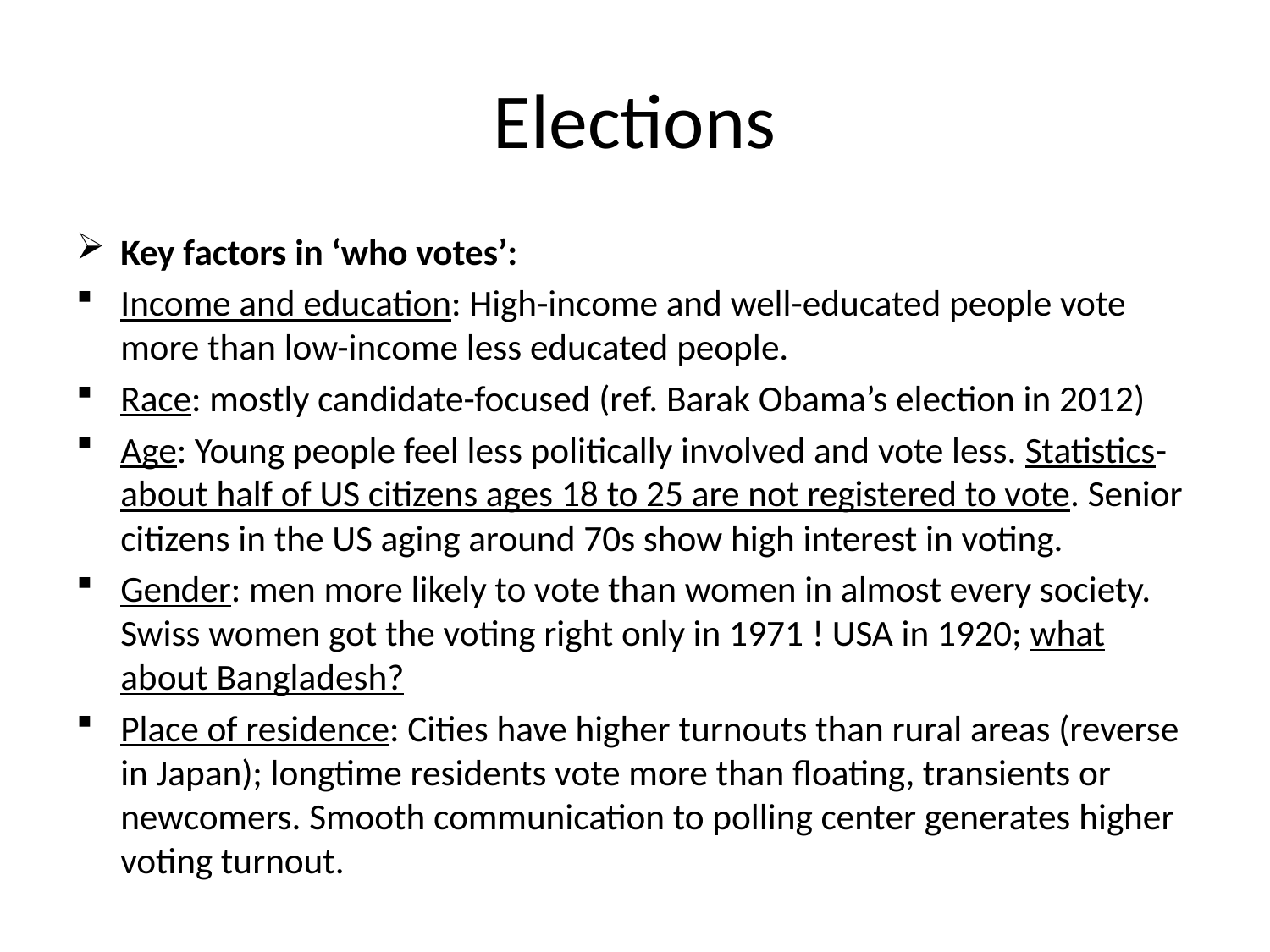

# Elections
Key factors in ‘who votes’:
Income and education: High-income and well-educated people vote more than low-income less educated people.
Race: mostly candidate-focused (ref. Barak Obama’s election in 2012)
Age: Young people feel less politically involved and vote less. Statistics- about half of US citizens ages 18 to 25 are not registered to vote. Senior citizens in the US aging around 70s show high interest in voting.
Gender: men more likely to vote than women in almost every society.  Swiss women got the voting right only in 1971 ! USA in 1920; what about Bangladesh?
Place of residence: Cities have higher turnouts than rural areas (reverse in Japan); longtime residents vote more than floating, transients or newcomers. Smooth communication to polling center generates higher voting turnout.